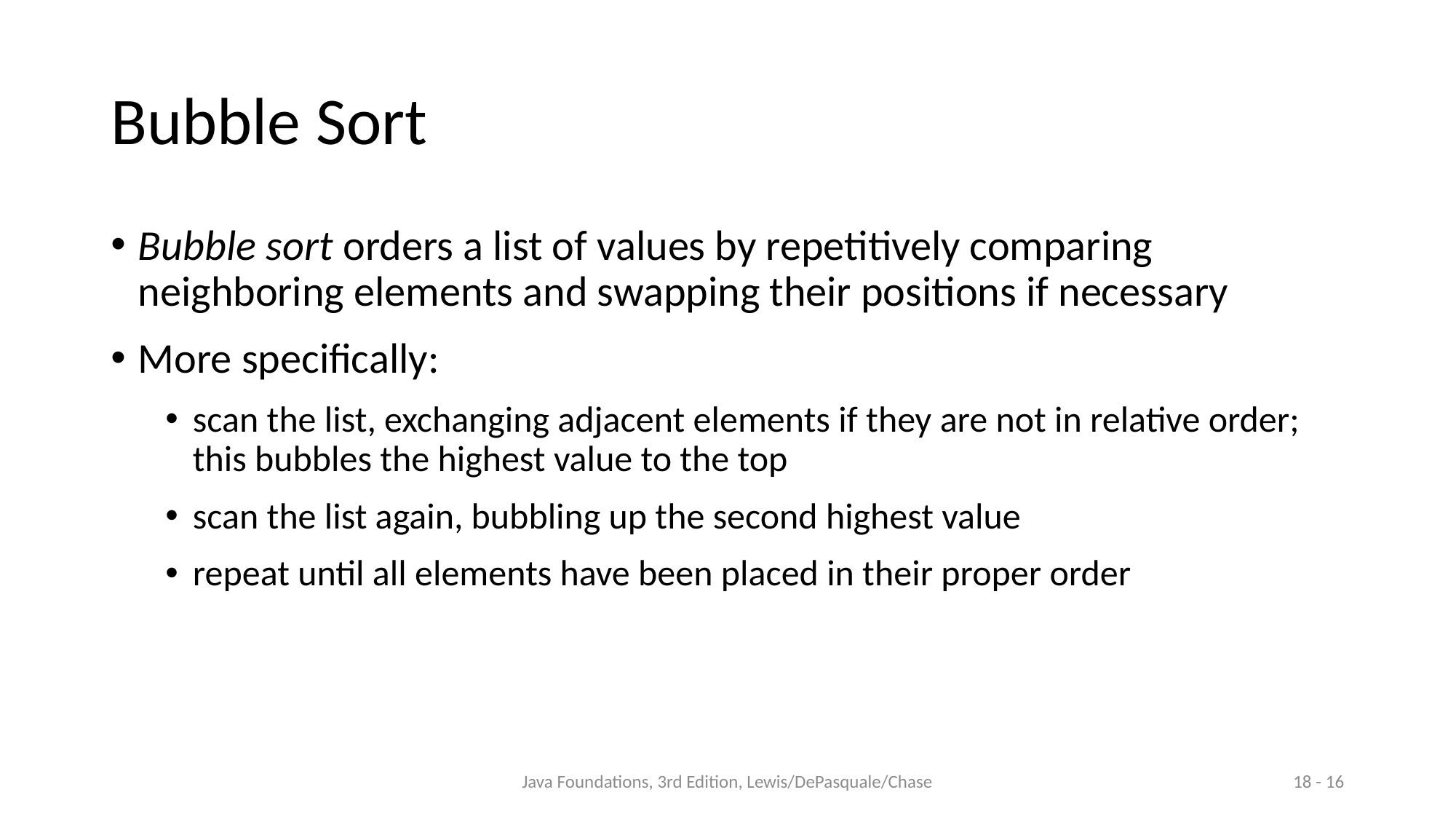

# Bubble Sort
Bubble sort orders a list of values by repetitively comparing neighboring elements and swapping their positions if necessary
More specifically:
scan the list, exchanging adjacent elements if they are not in relative order; this bubbles the highest value to the top
scan the list again, bubbling up the second highest value
repeat until all elements have been placed in their proper order
Java Foundations, 3rd Edition, Lewis/DePasquale/Chase
18 - 16